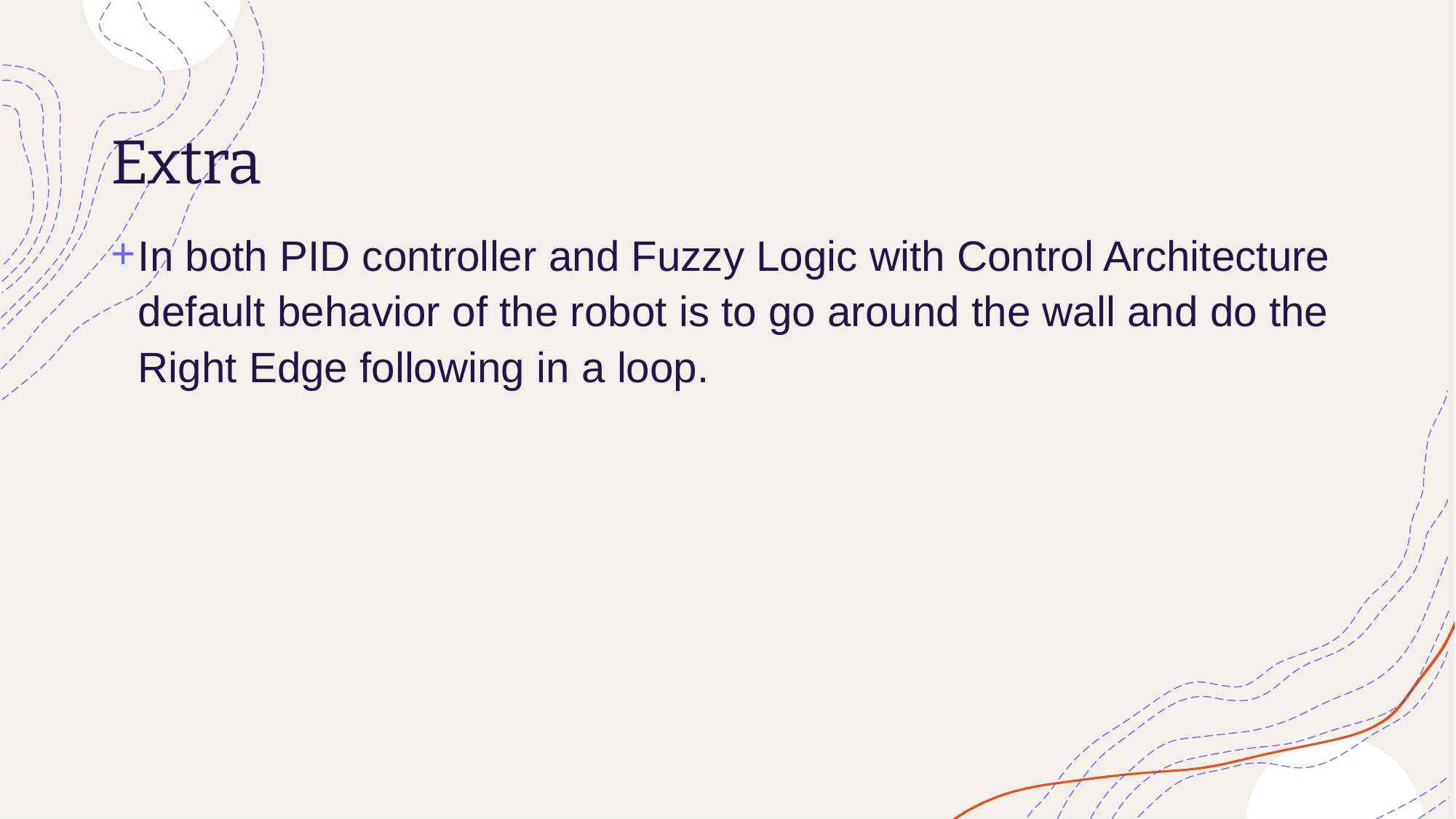

# Extra
In both PID controller and Fuzzy Logic with Control Architecture default behavior of the robot is to go around the wall and do the Right Edge following in a loop.